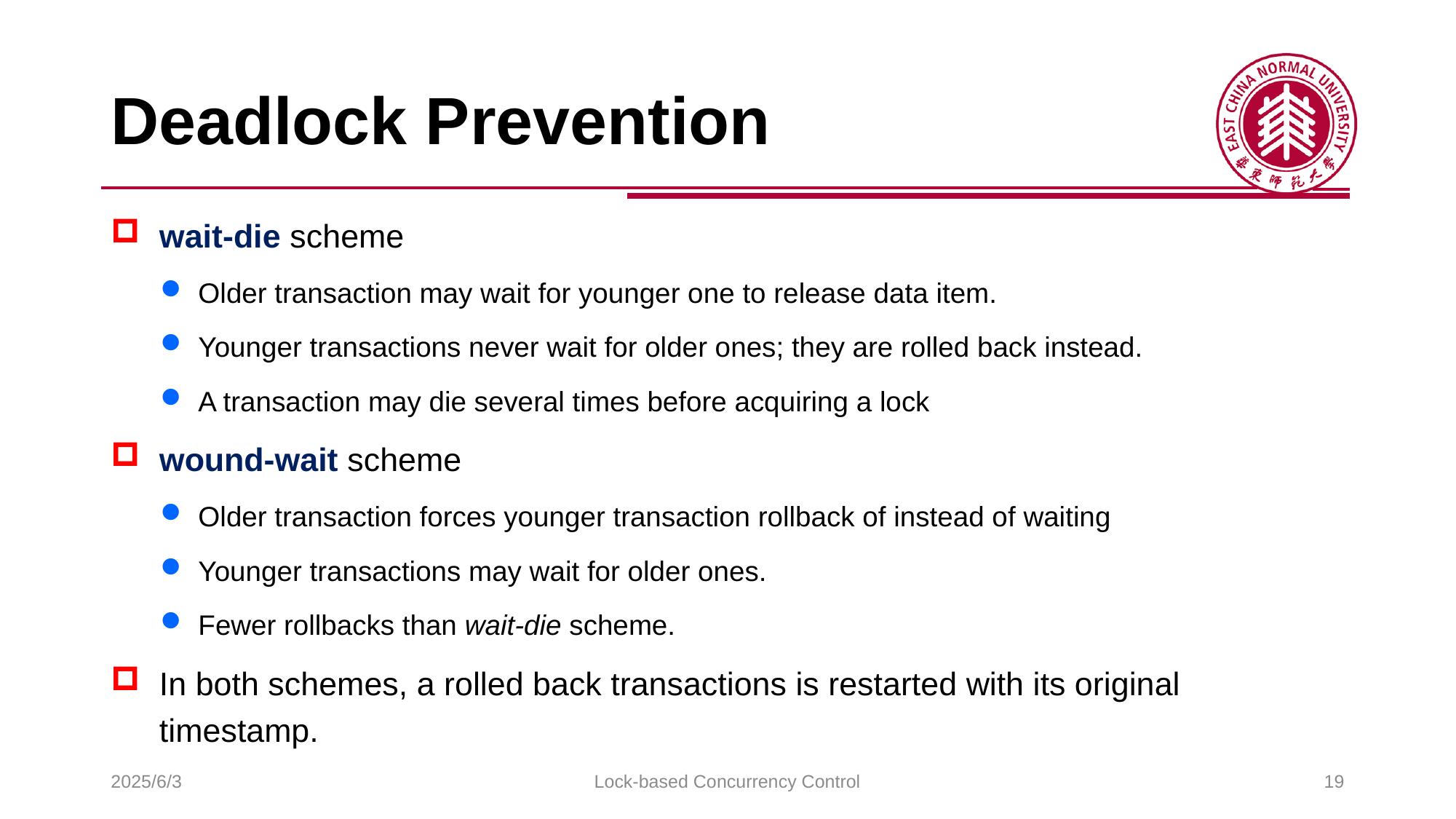

# Deadlock Prevention
wait-die scheme
Older transaction may wait for younger one to release data item.
Younger transactions never wait for older ones; they are rolled back instead.
A transaction may die several times before acquiring a lock
wound-wait scheme
Older transaction forces younger transaction rollback of instead of waiting
Younger transactions may wait for older ones.
Fewer rollbacks than wait-die scheme.
In both schemes, a rolled back transactions is restarted with its original timestamp.
2025/6/3
Lock-based Concurrency Control
19